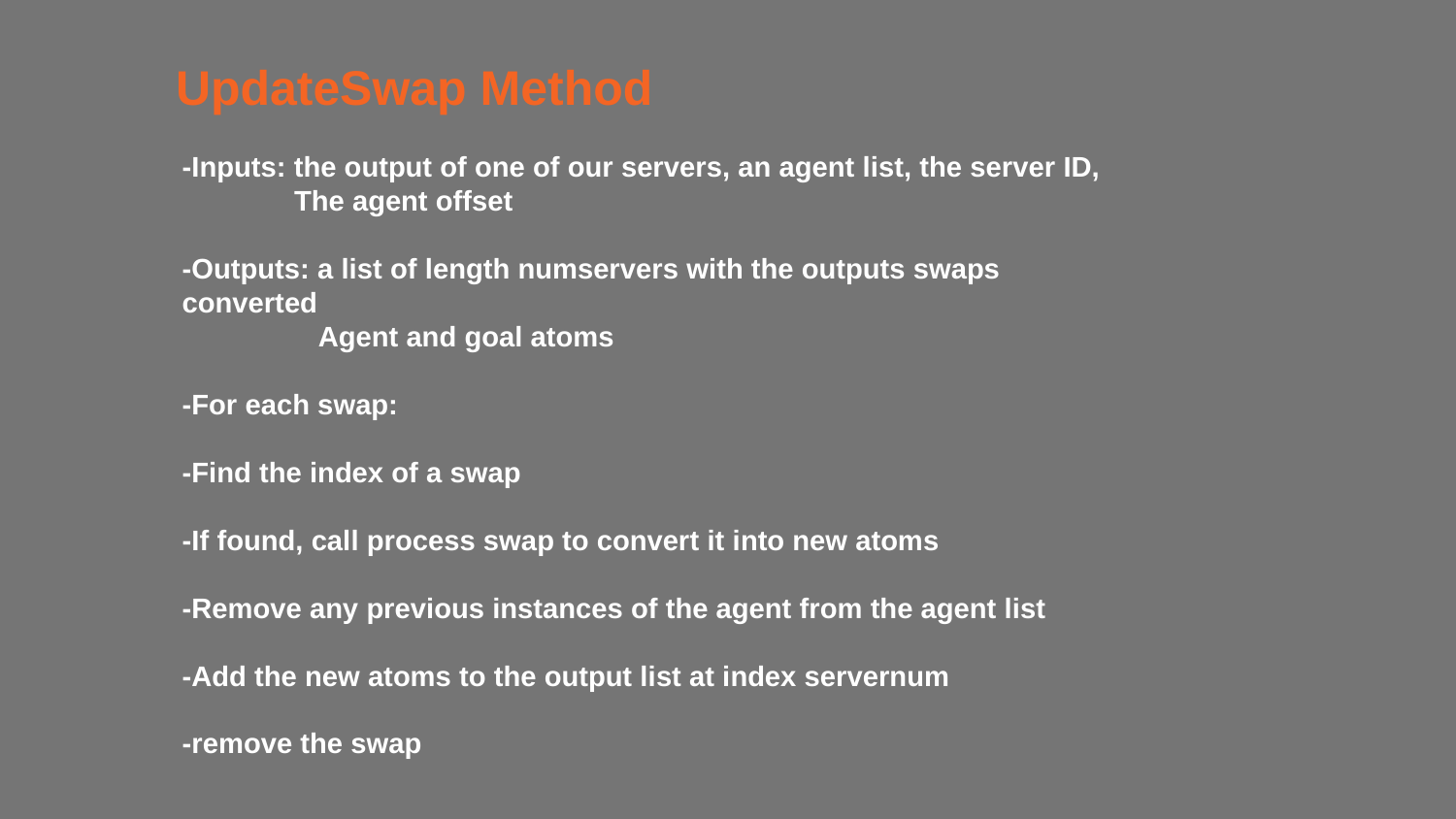

UpdateSwap Method
-Inputs: the output of one of our servers, an agent list, the server ID,
              The agent offset

-Outputs: a list of length numservers with the outputs swaps converted
                 Agent and goal atoms

-For each swap:

-Find the index of a swap

-If found, call process swap to convert it into new atoms

-Remove any previous instances of the agent from the agent list

-Add the new atoms to the output list at index servernum

-remove the swap